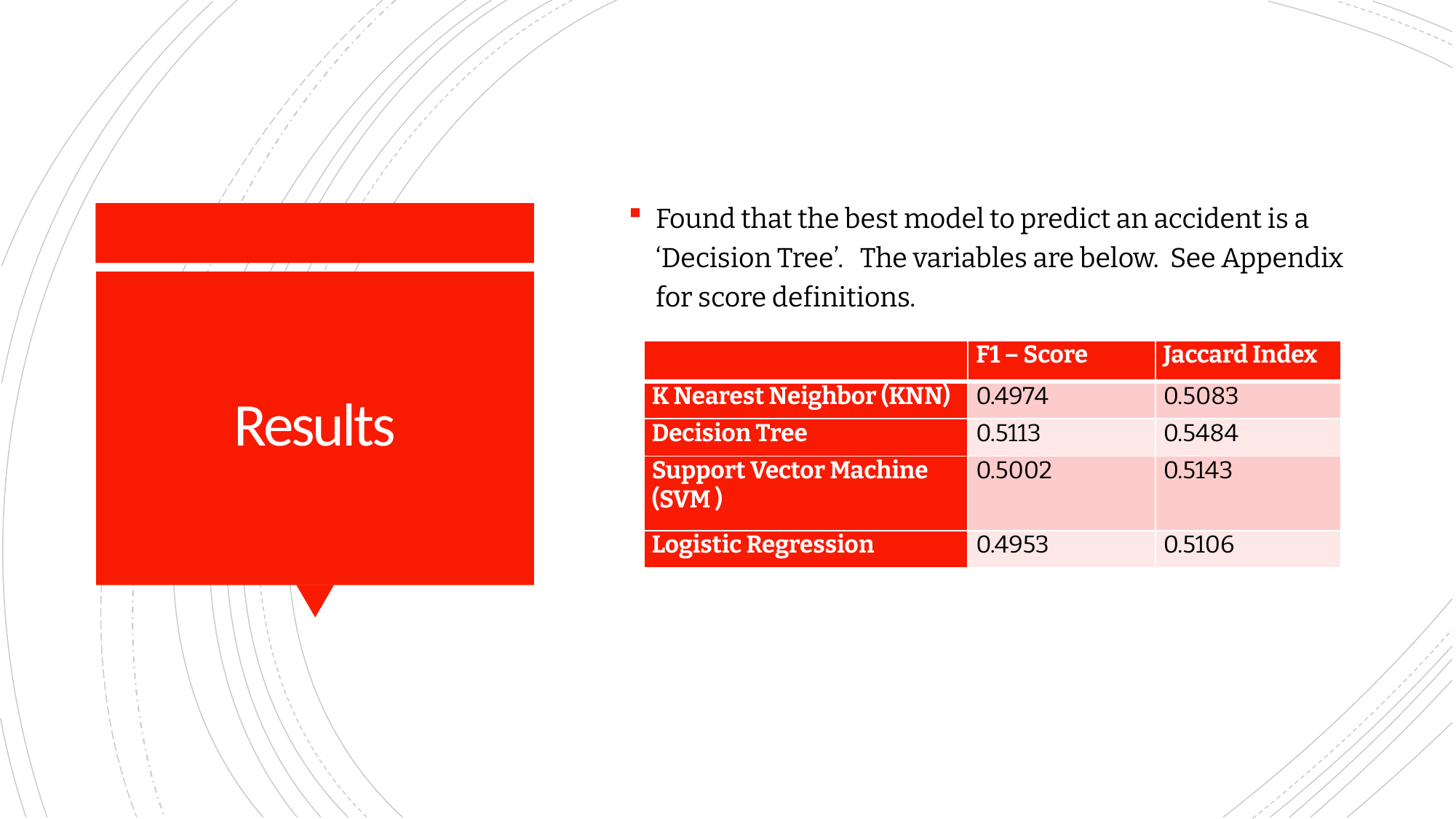

Found that the best model to predict an accident is a ‘Decision Tree’.   The variables are below.  See Appendix for score definitions.

# Results
|  | F1 – Score | Jaccard Index |
| --- | --- | --- |
| K Nearest Neighbor (KNN) | 0.4974 | 0.5083 |
| Decision Tree | 0.5113 | 0.5484 |
| Support Vector Machine (SVM ) | 0.5002 | 0.5143 |
| Logistic Regression | 0.4953 | 0.5106 |